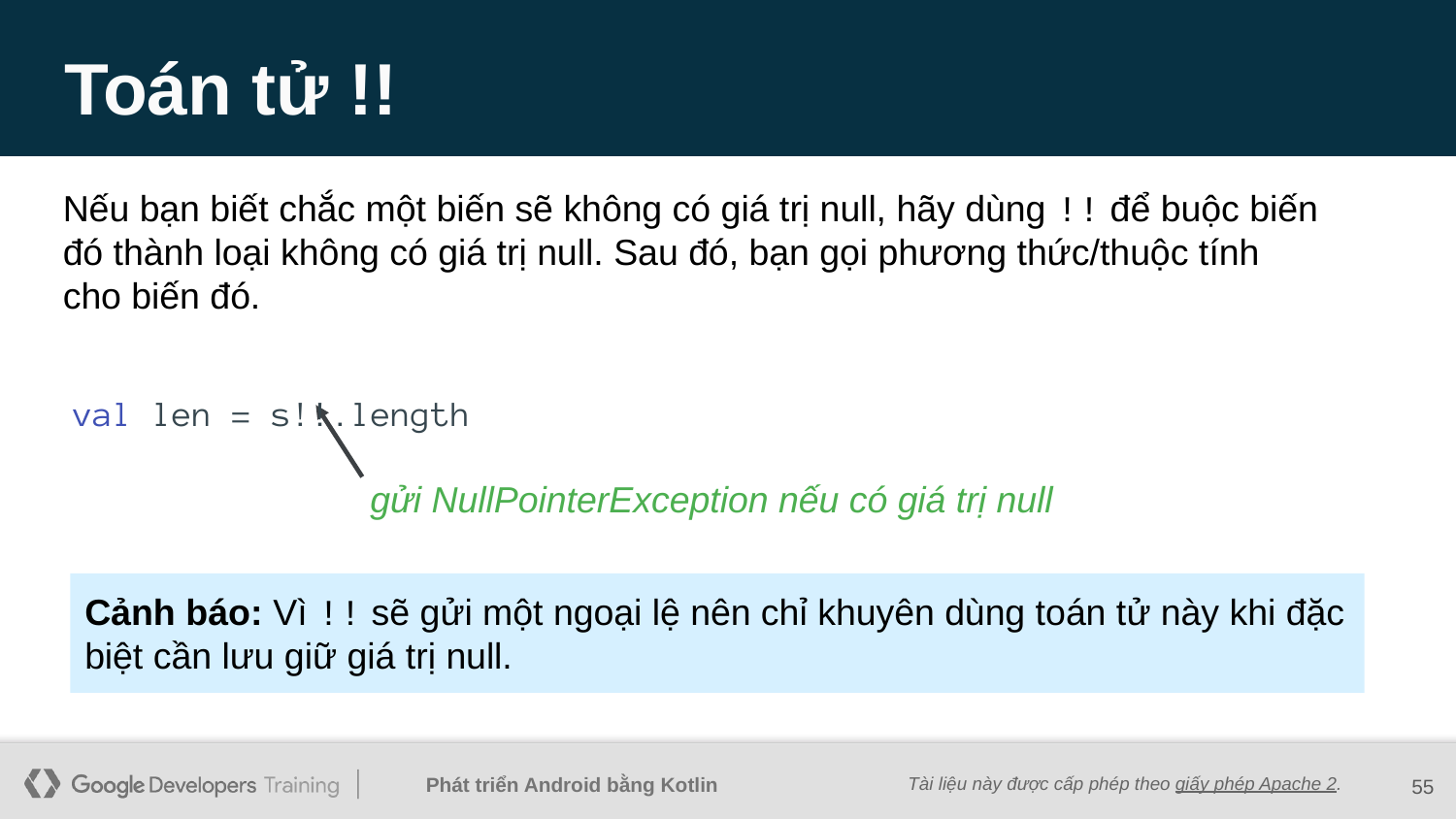

# Toán tử !!
Nếu bạn biết chắc một biến sẽ không có giá trị null, hãy dùng !! để buộc biến đó thành loại không có giá trị null. Sau đó, bạn gọi phương thức/thuộc tính cho biến đó.
val len = s!!.length
gửi NullPointerException nếu có giá trị null
Cảnh báo: Vì !! sẽ gửi một ngoại lệ nên chỉ khuyên dùng toán tử này khi đặc biệt cần lưu giữ giá trị null.
55